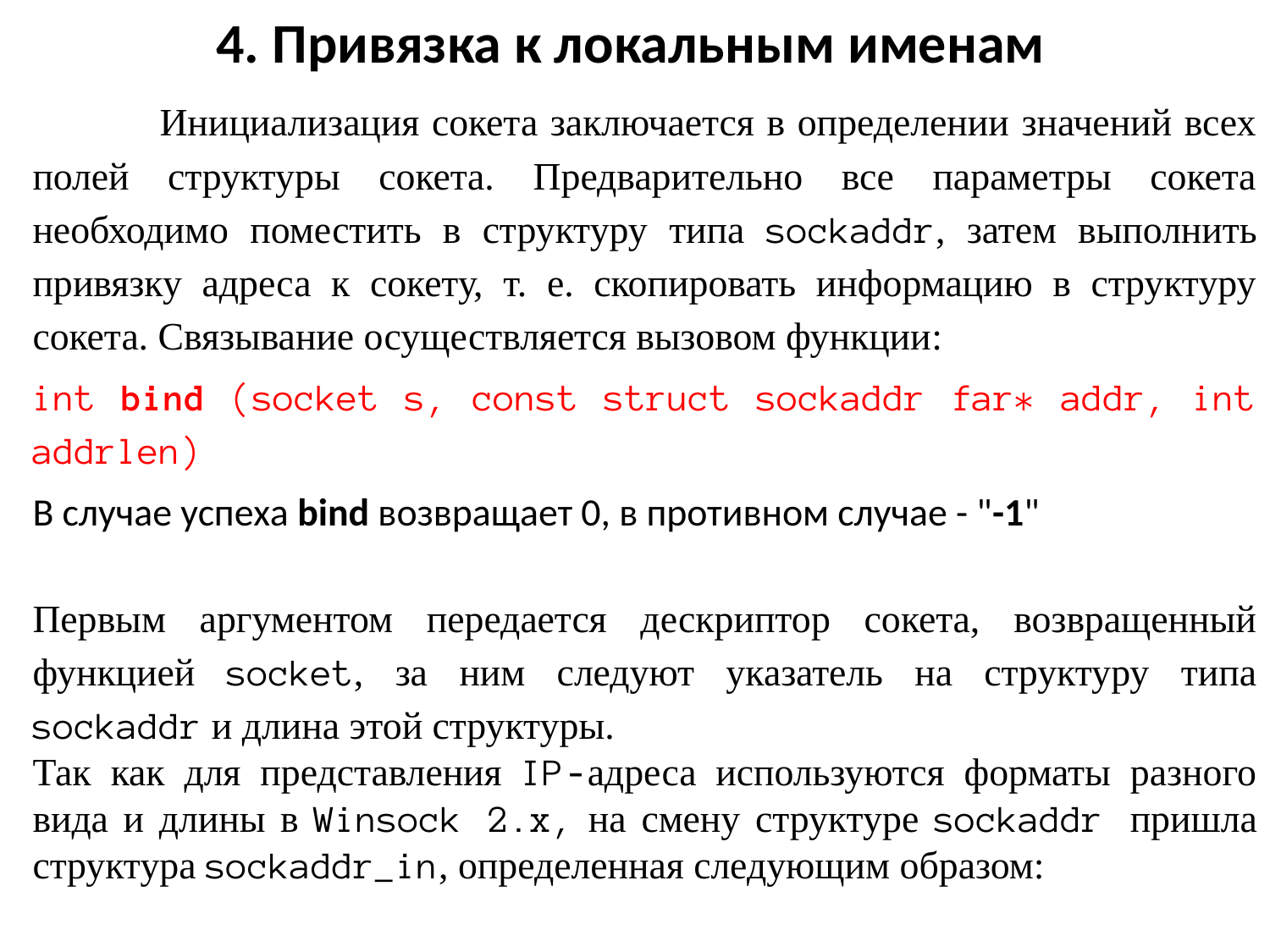

# 4. Привязка к локальным именам
	Инициализация сокета заключается в определении значений всех полей структуры сокета. Предварительно все параметры сокета необходимо поместить в структуру типа sockaddr, затем выполнить привязку адреса к сокету, т. е. скопировать информацию в структуру сокета. Связывание осуществляется вызовом функции:
int bind (socket s, const struct sockaddr far* addr, int addrlen)
В случае успеха bind возвращает 0, в противном случае - "-1"

Первым аргументом передается дескриптор сокета, возвращенный функцией socket, за ним следуют указатель на структуру типа sockaddr и длина этой структуры.
Так как для представления IP‑адреса используются форматы разного вида и длины в Winsock 2.x, на смену структуре sockaddr пришла структура sockaddr_in, определенная следующим образом: